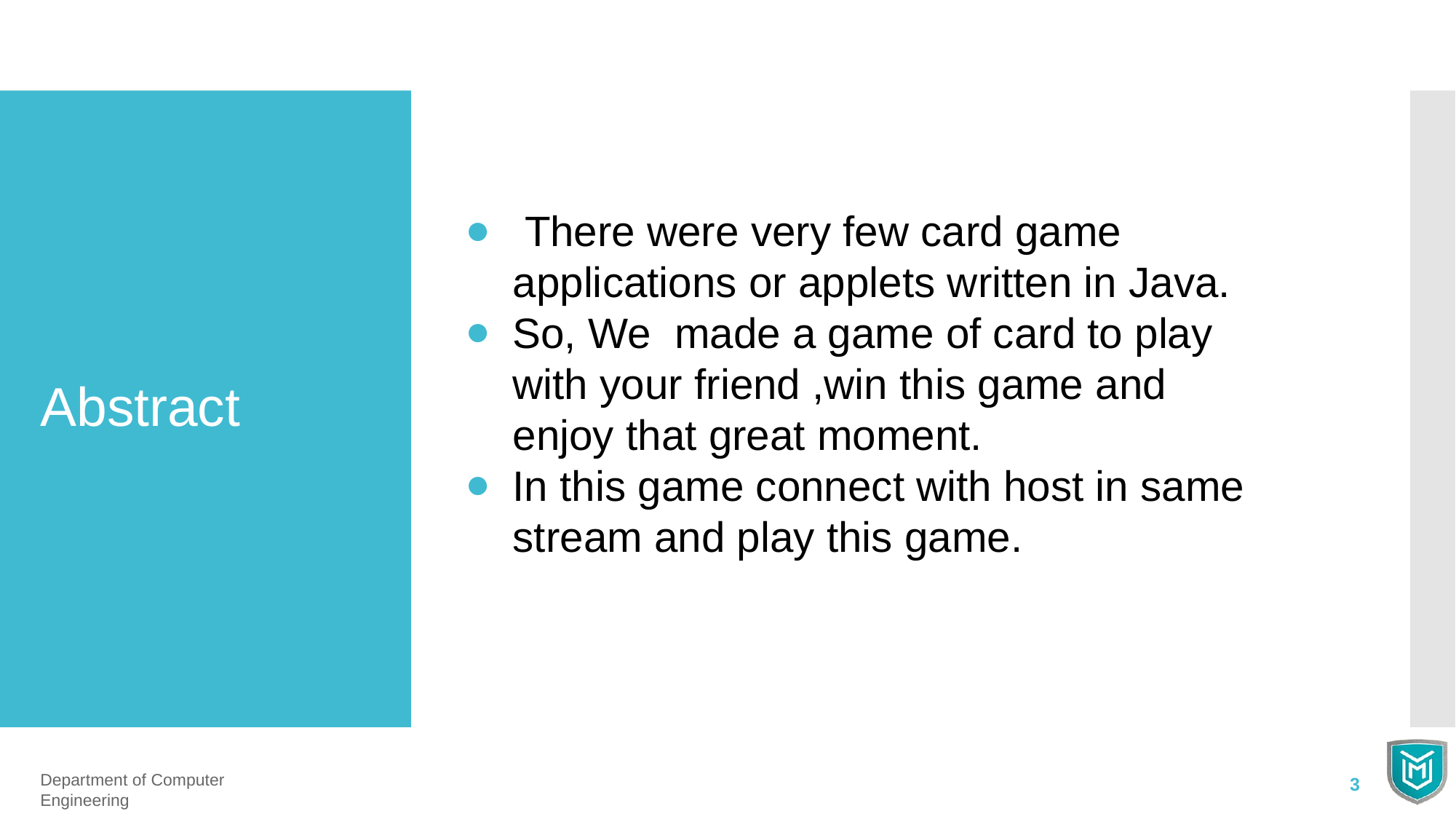

There were very few card game applications or applets written in Java.
So, We  made a game of card to play with your friend ,win this game and enjoy that great moment.
In this game connect with host in same stream and play this game.
Abstract
Department of Computer Engineering
3